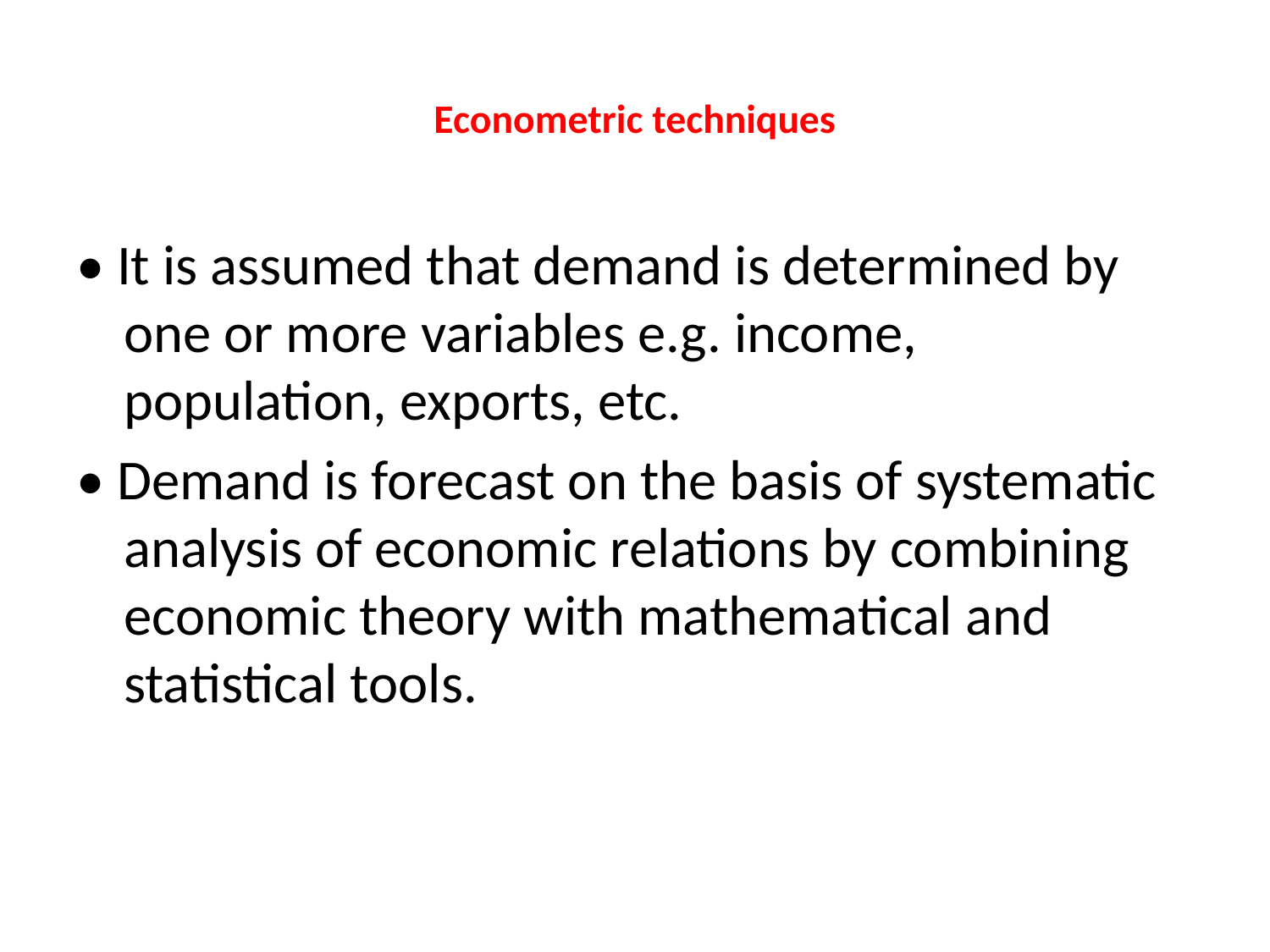

# Econometric techniques
• It is assumed that demand is determined by one or more variables e.g. income, population, exports, etc.
• Demand is forecast on the basis of systematic analysis of economic relations by combining economic theory with mathematical and statistical tools.